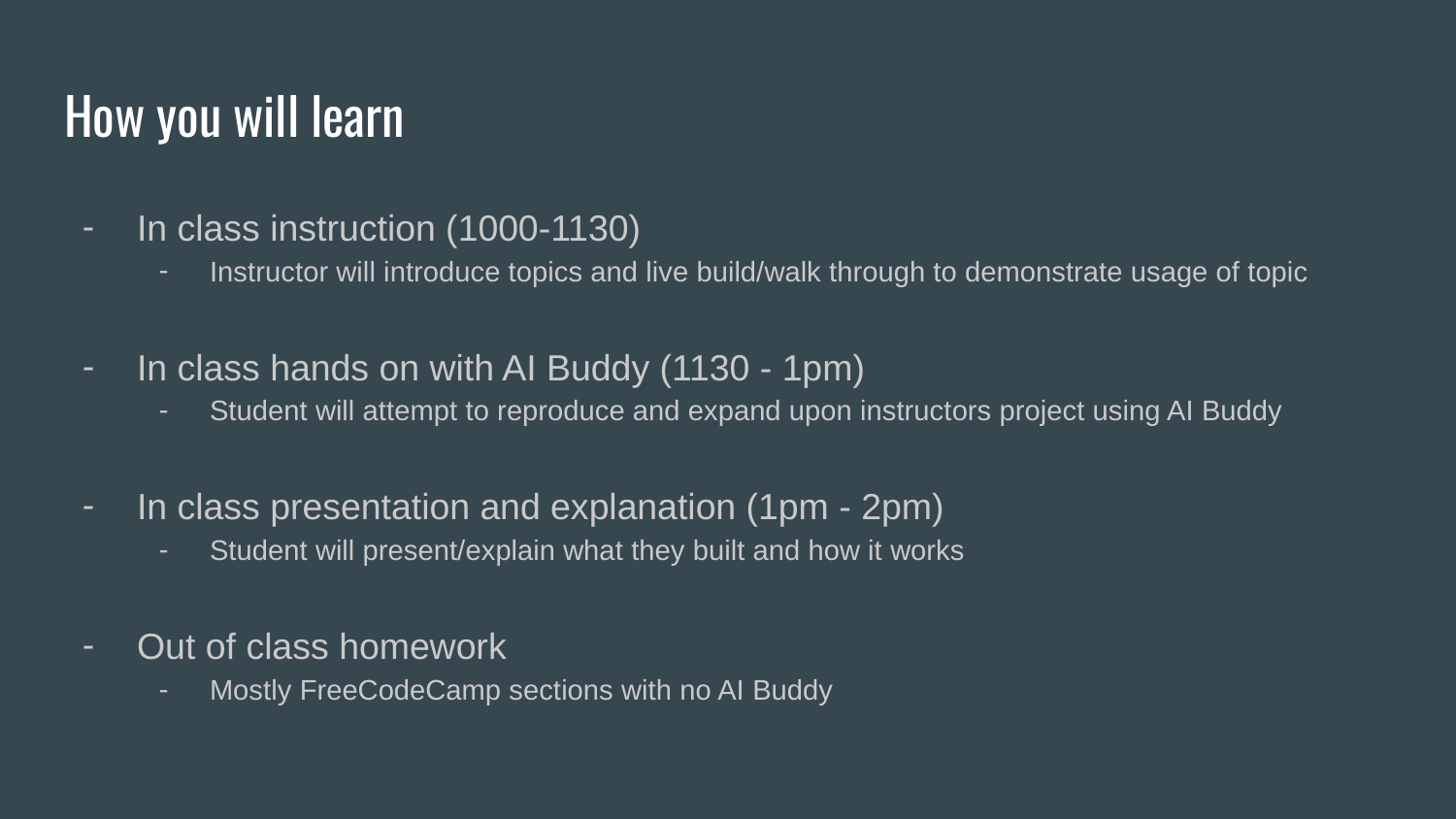

# How you will learn
In class instruction (1000-1130)
Instructor will introduce topics and live build/walk through to demonstrate usage of topic

In class hands on with AI Buddy (1130 - 1pm)
Student will attempt to reproduce and expand upon instructors project using AI Buddy

In class presentation and explanation (1pm - 2pm)
Student will present/explain what they built and how it works

Out of class homework
Mostly FreeCodeCamp sections with no AI Buddy